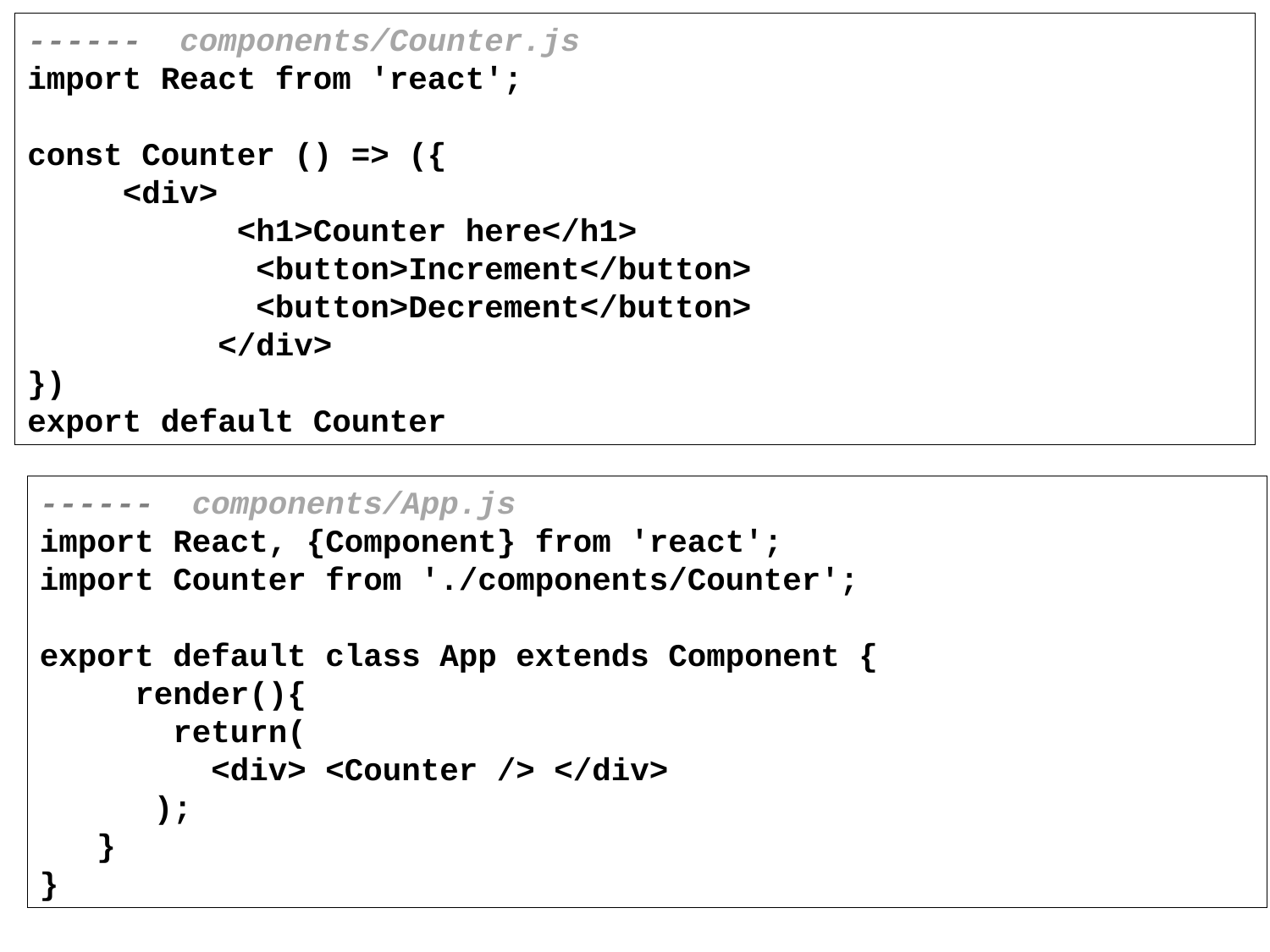

------  components/Counter.js
import React from 'react';

const Counter () => ({
     <div>
           <h1>Counter here</h1>
            <button>Increment</button>
            <button>Decrement</button>
          </div>
})
export default Counter
------  components/App.js
import React, {Component} from 'react';
import Counter from './components/Counter';

export default class App extends Component {
     render(){
       return(
         <div> <Counter /> </div>
      );
   }
}